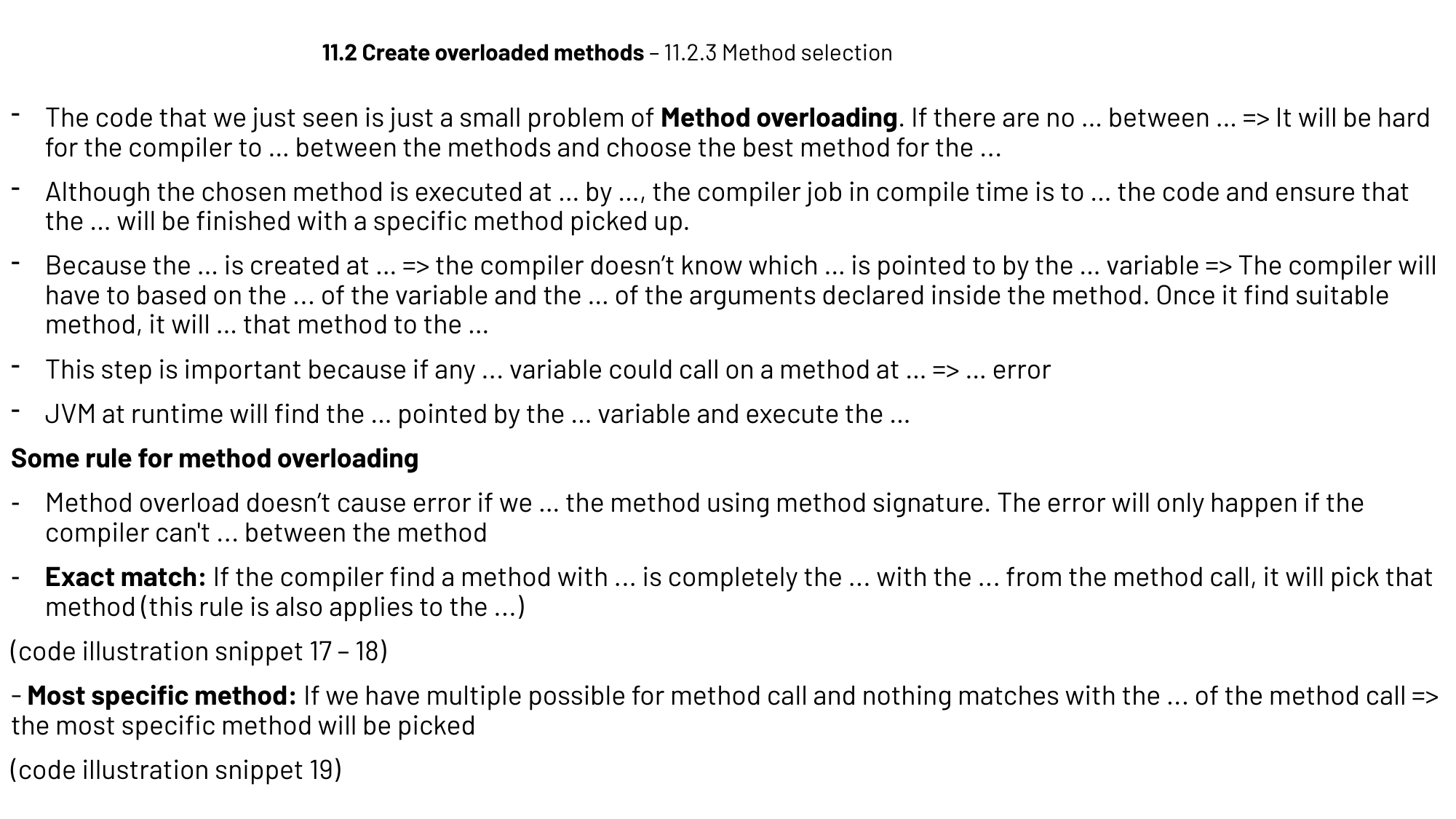

11.2 Create overloaded methods – 11.2.3 Method selection
The code that we just seen is just a small problem of Method overloading. If there are no … between … => It will be hard for the compiler to … between the methods and choose the best method for the ...
Although the chosen method is executed at … by …, the compiler job in compile time is to … the code and ensure that the … will be finished with a specific method picked up.
Because the … is created at … => the compiler doesn’t know which … is pointed to by the … variable => The compiler will have to based on the ... of the variable and the … of the arguments declared inside the method. Once it find suitable method, it will … that method to the …
This step is important because if any ... variable could call on a method at … => … error
JVM at runtime will find the … pointed by the … variable and execute the …
Some rule for method overloading
Method overload doesn’t cause error if we … the method using method signature. The error will only happen if the compiler can't ... between the method
Exact match: If the compiler find a method with ... is completely the ... with the ... from the method call, it will pick that method (this rule is also applies to the ...)
(code illustration snippet 17 – 18)
- Most specific method: If we have multiple possible for method call and nothing matches with the ... of the method call => the most specific method will be picked
(code illustration snippet 19)